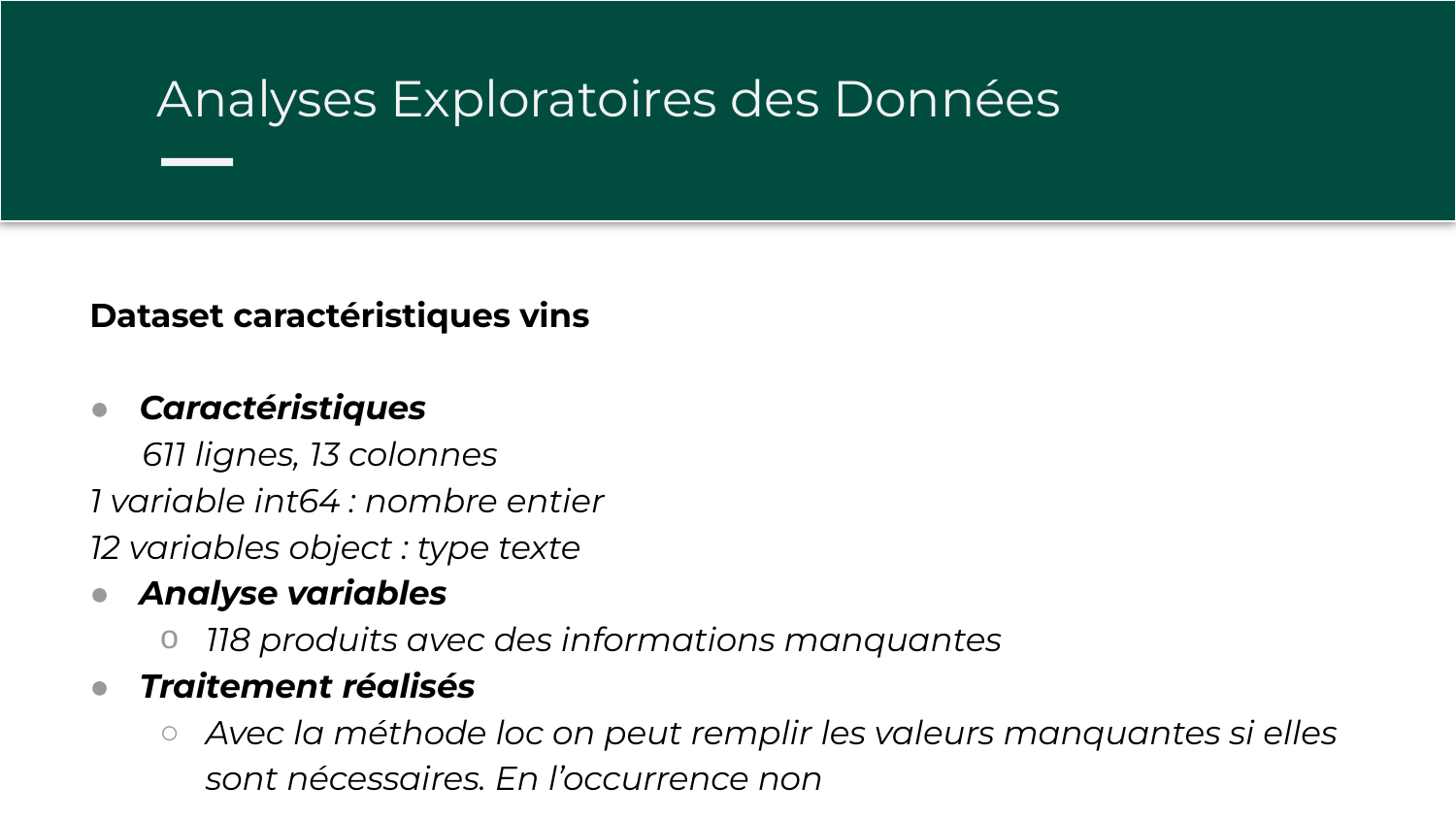

Analyses Exploratoires des Données

Dataset caractéristiques vins

Caractéristiques
      611 lignes, 13 colonnes
	1 variable int64 : nombre entier
	12 variables object : type texte
Analyse variables
118 produits avec des informations manquantes
Traitement réalisés
Avec la méthode loc on peut remplir les valeurs manquantes si elles sont nécessaires. En l’occurrence non